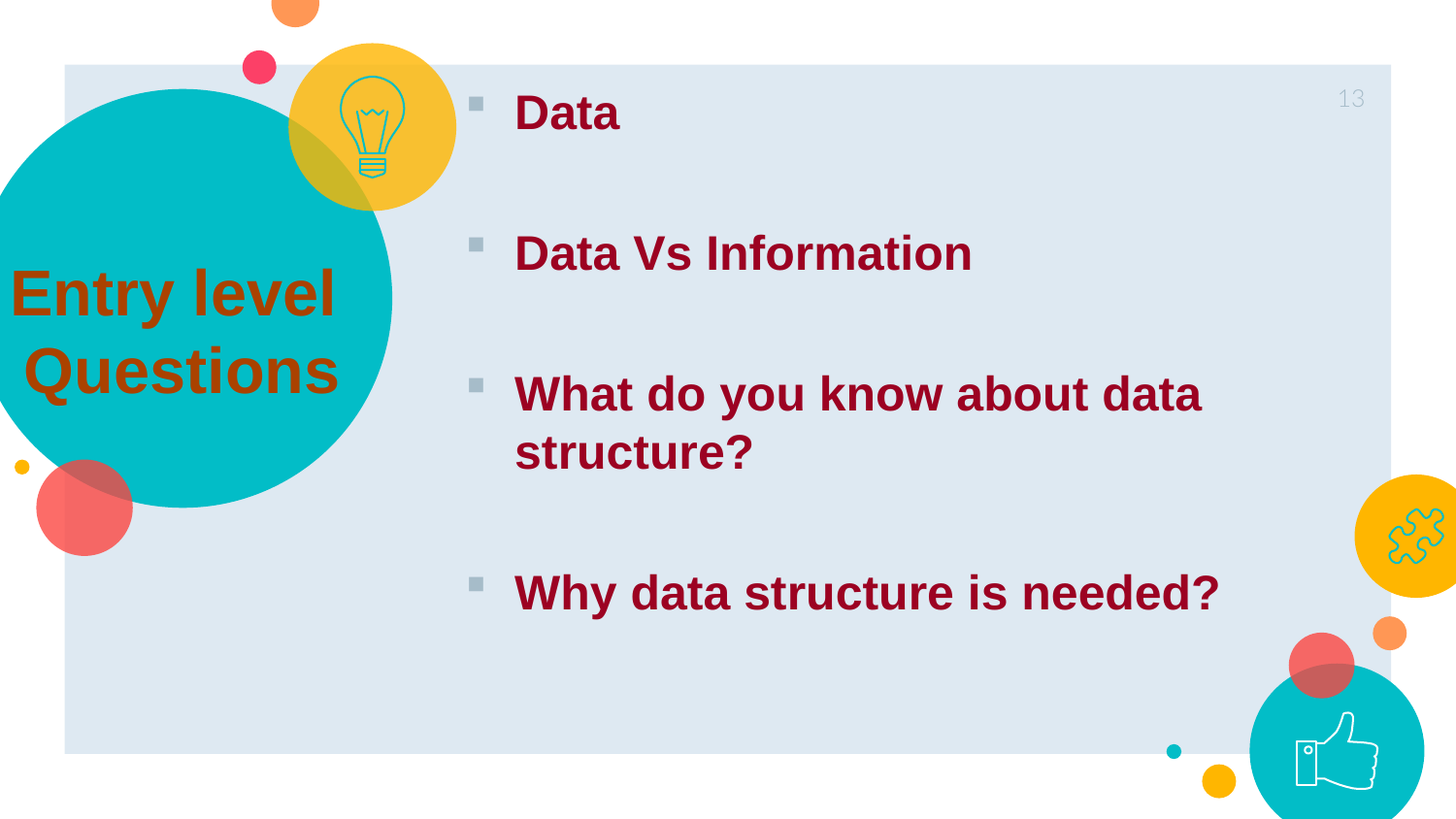

Data

Data Vs Information

What do you know about data structure?

Why data structure is needed?
13
# Entry level Questions